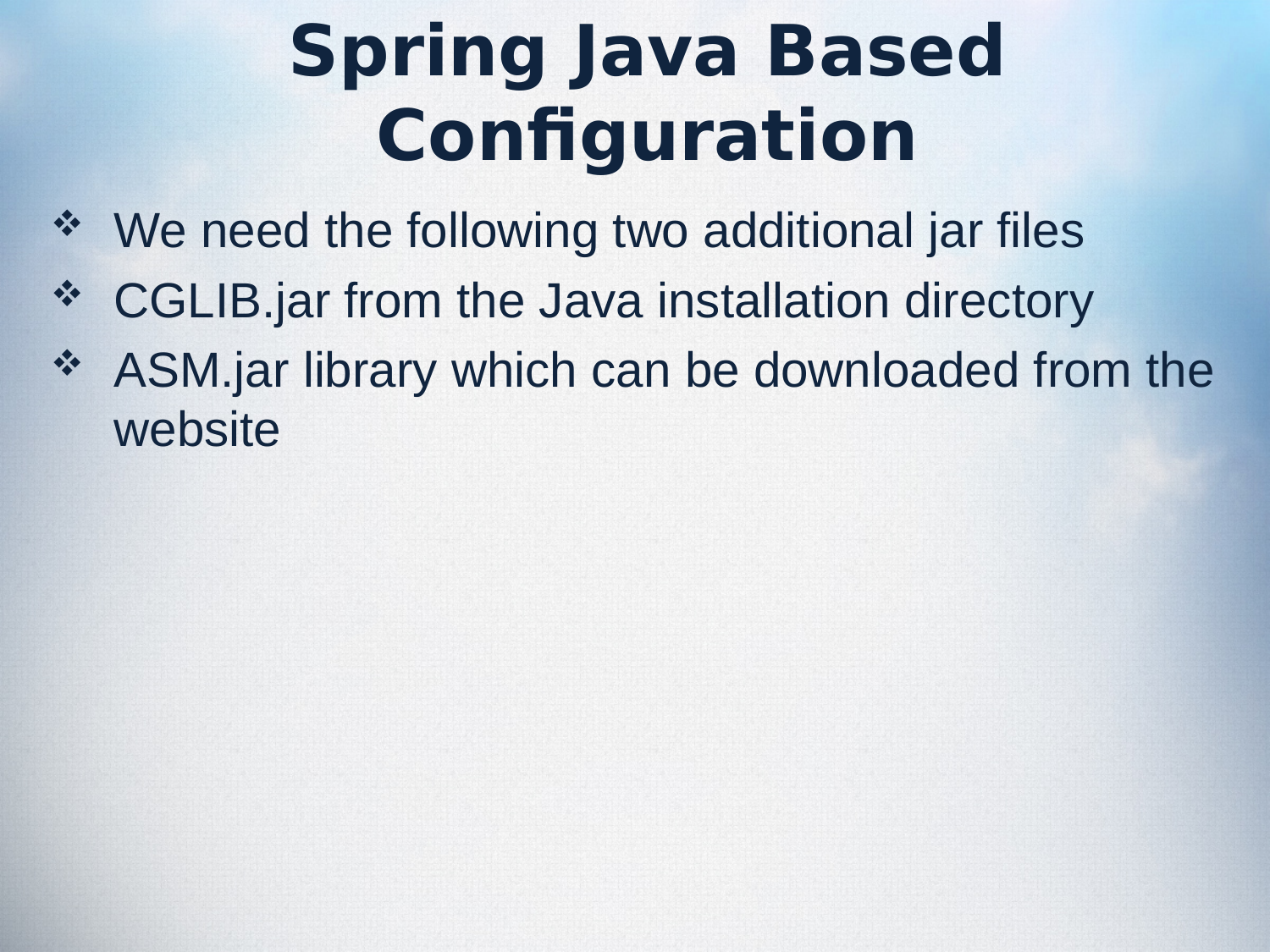

# Spring Java Based Configuration
We need the following two additional jar files
CGLIB.jar from the Java installation directory
ASM.jar library which can be downloaded from the website